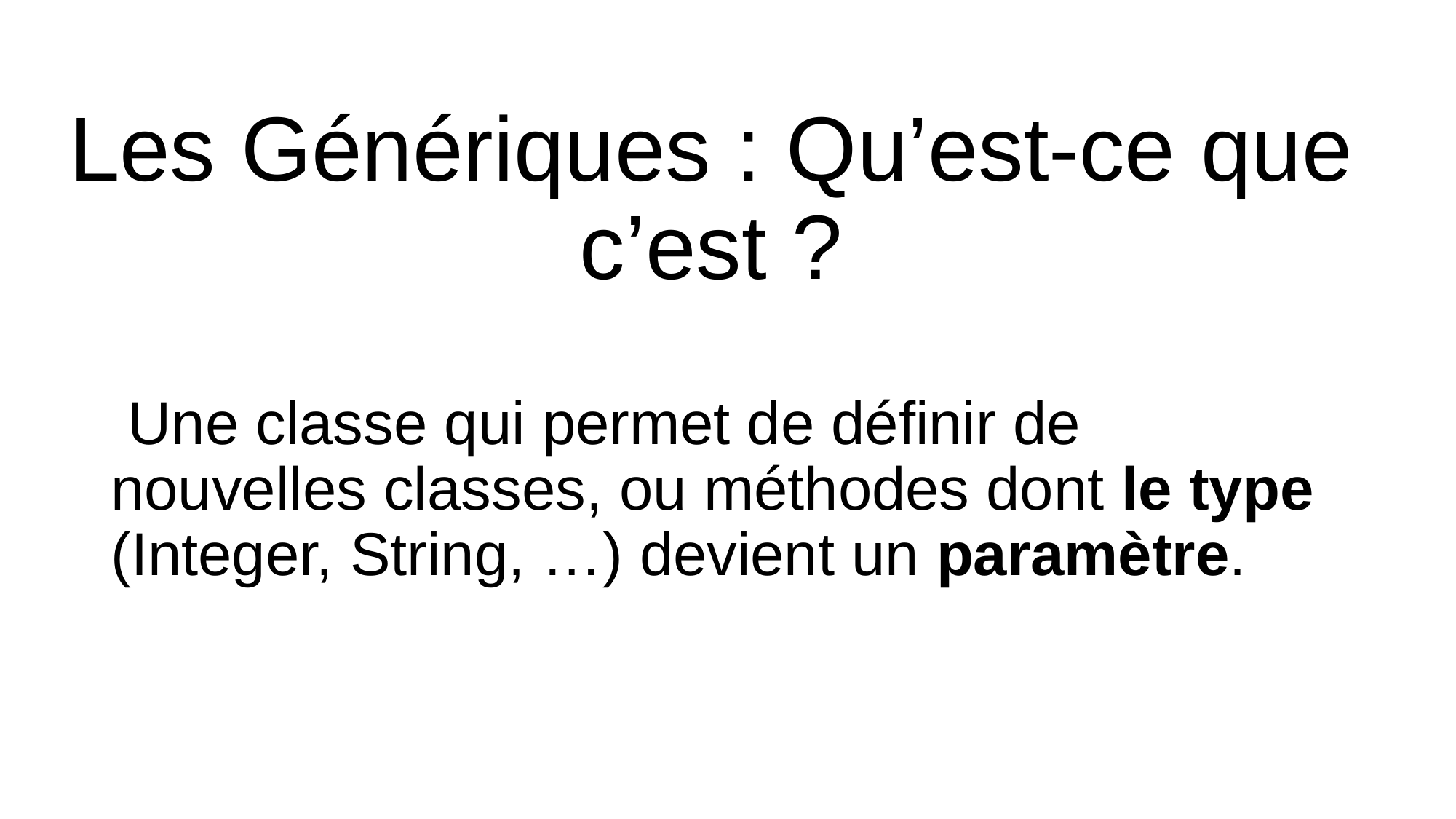

# Les Génériques : Qu’est-ce que c’est ?
 Une classe qui permet de définir de nouvelles classes, ou méthodes dont le type (Integer, String, …) devient un paramètre.